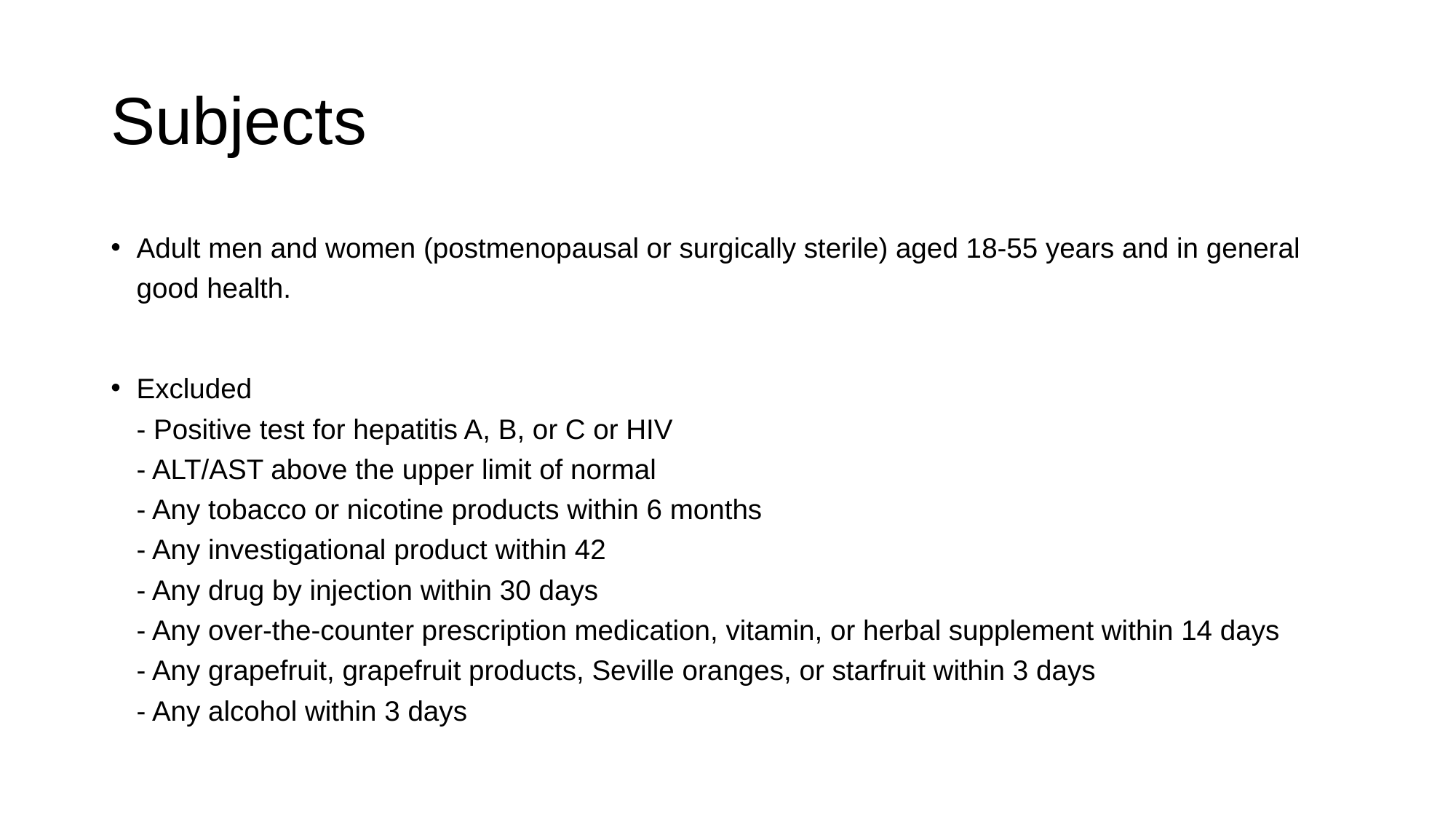

# Subjects
Adult men and women (postmenopausal or surgically sterile) aged 18-55 years and in general good health.

Excluded
- Positive test for hepatitis A, B, or C or HIV
- ALT/AST above the upper limit of normal
- Any tobacco or nicotine products within 6 months
- Any investigational product within 42
- Any drug by injection within 30 days
- Any over-the-counter prescription medication, vitamin, or herbal supplement within 14 days
- Any grapefruit, grapefruit products, Seville oranges, or starfruit within 3 days
- Any alcohol within 3 days